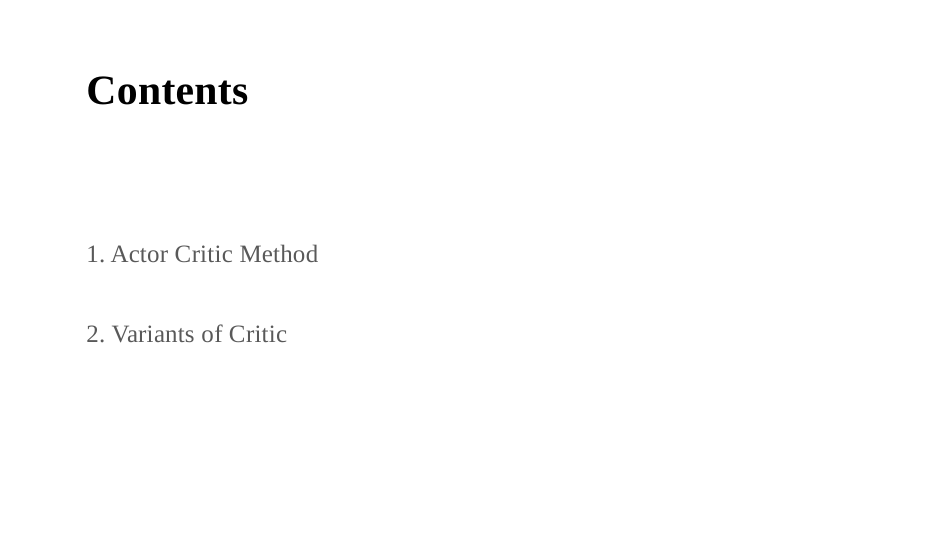

# Contents 1. Actor Critic Method 2. Variants of Critic